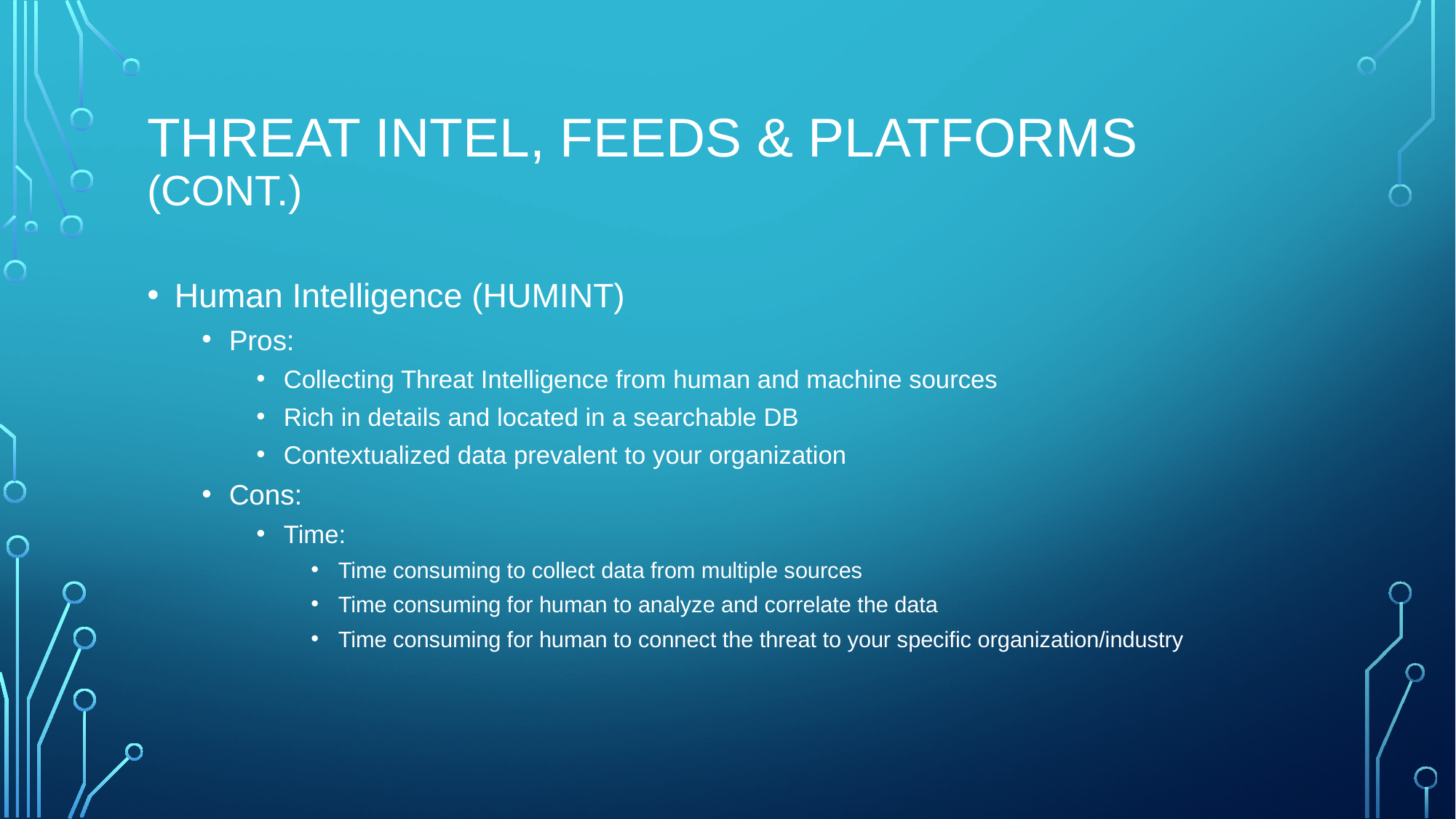

# THREAT INTEL, FEEDS & PLATFORMS (CONT.)
Human Intelligence (HUMINT)
Pros:
Collecting Threat Intelligence from human and machine sources
Rich in details and located in a searchable DB
Contextualized data prevalent to your organization
Cons:
Time:
Time consuming to collect data from multiple sources
Time consuming for human to analyze and correlate the data
Time consuming for human to connect the threat to your specific organization/industry